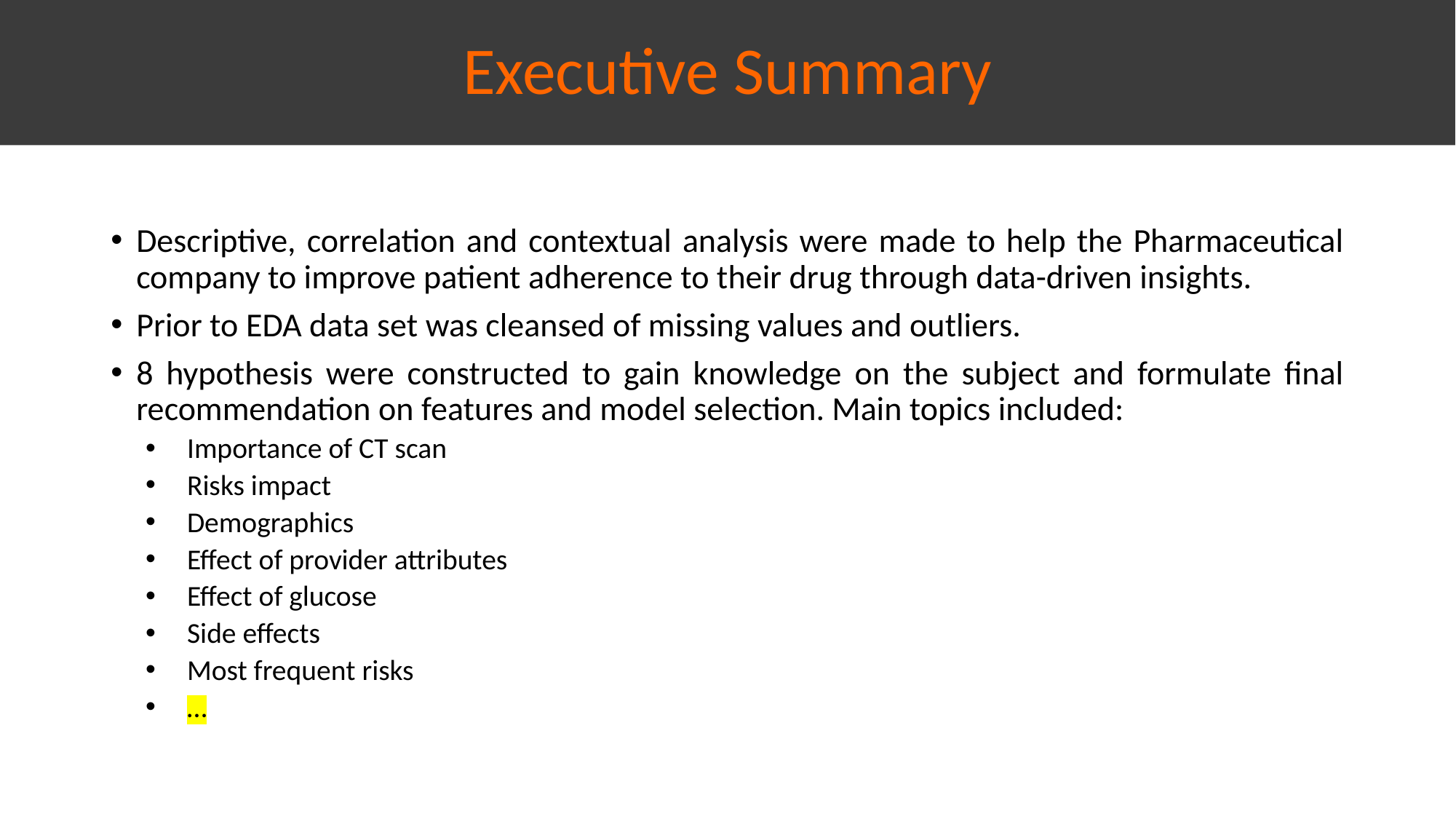

Executive Summary
Descriptive, correlation and contextual analysis were made to help the Pharmaceutical company to improve patient adherence to their drug through data-driven insights.
Prior to EDA data set was cleansed of missing values and outliers.
8 hypothesis were constructed to gain knowledge on the subject and formulate final recommendation on features and model selection. Main topics included:
Importance of CT scan
Risks impact
Demographics
Effect of provider attributes
Effect of glucose
Side effects
Most frequent risks
…